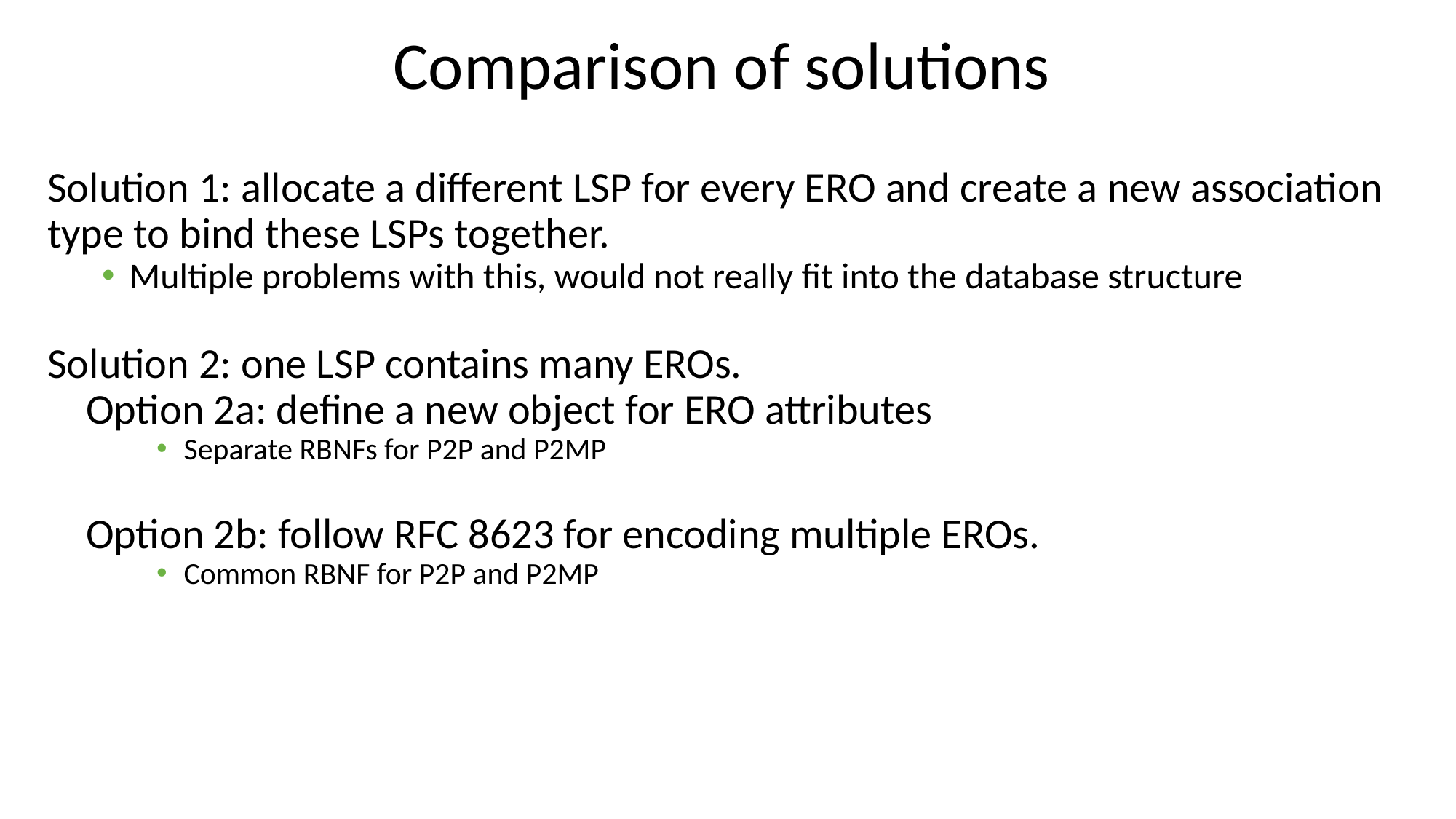

# Comparison of solutions
Solution 1: allocate a different LSP for every ERO and create a new association type to bind these LSPs together.
Multiple problems with this, would not really fit into the database structure

Solution 2: one LSP contains many EROs.
    Option 2a: define a new object for ERO attributes
Separate RBNFs for P2P and P2MP

    Option 2b: follow RFC 8623 for encoding multiple EROs.
Common RBNF for P2P and P2MP